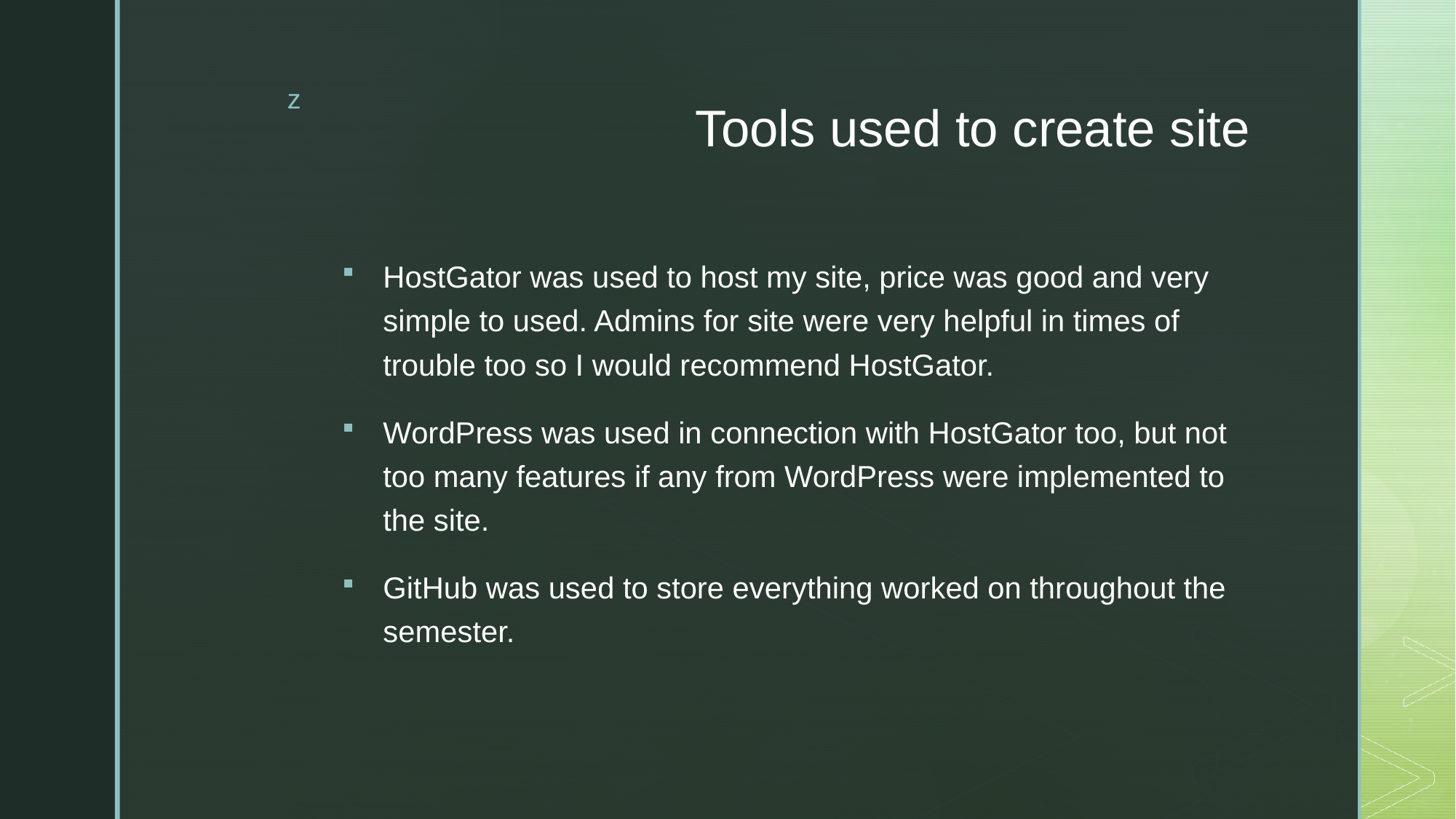

# Tools used to create site
HostGator was used to host my site, price was good and very simple to used. Admins for site were very helpful in times of trouble too so I would recommend HostGator.
WordPress was used in connection with HostGator too, but not too many features if any from WordPress were implemented to the site.
GitHub was used to store everything worked on throughout the semester.